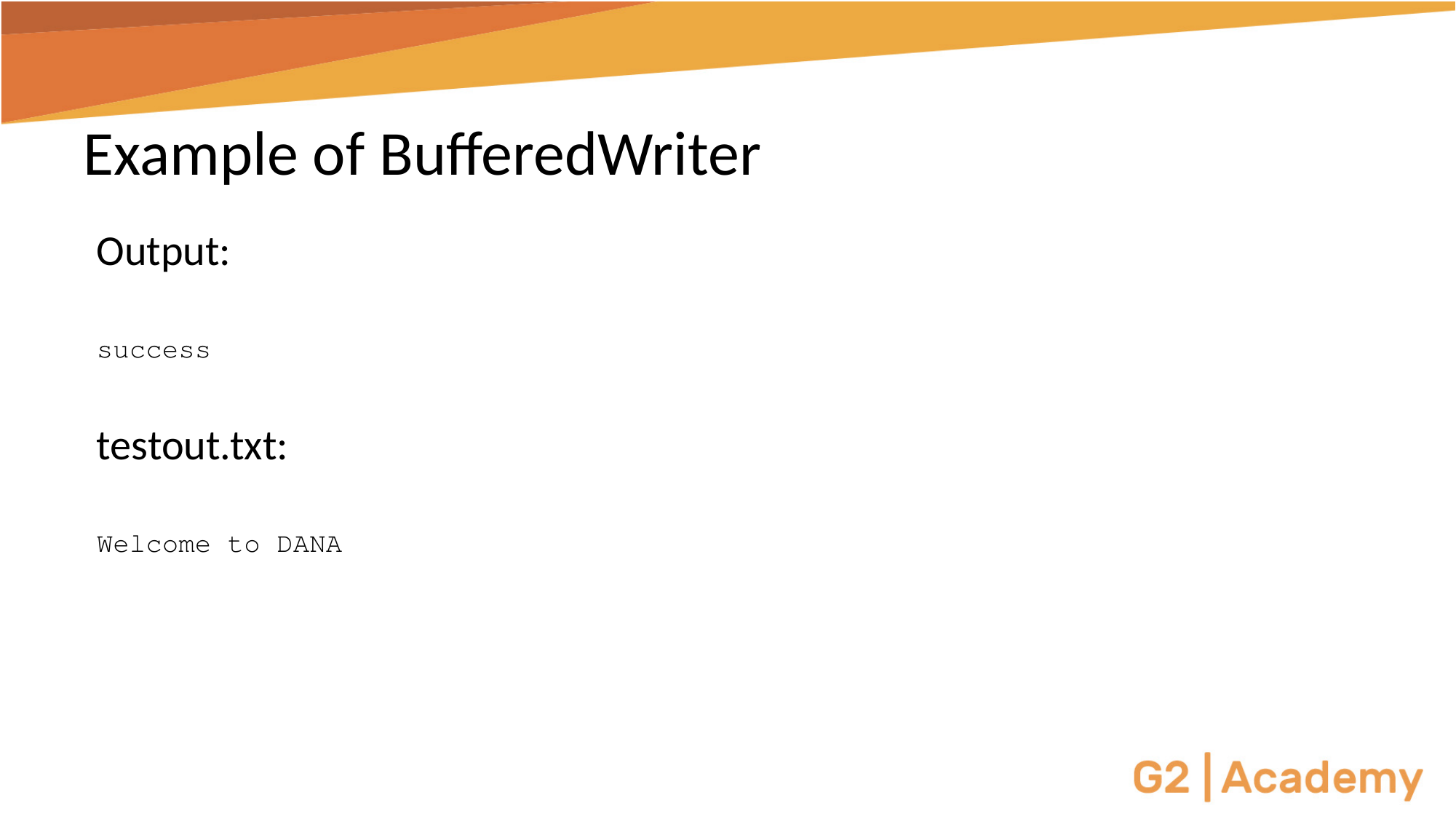

# Example of BufferedWriter
Output:

success

testout.txt:

Welcome to DANA